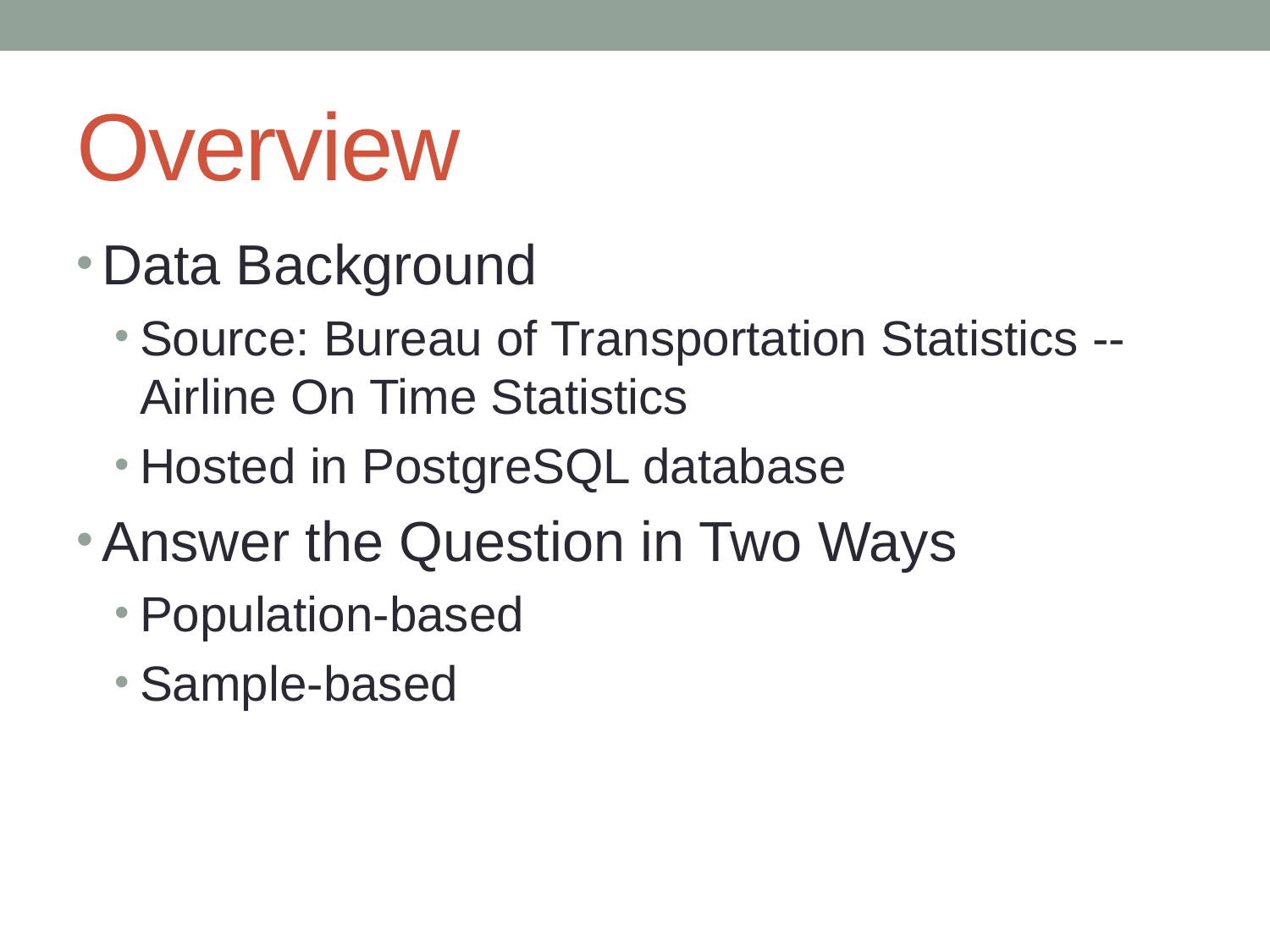

# Overview
Data Background
Source: Bureau of Transportation Statistics -- Airline On Time Statistics
Hosted in PostgreSQL database
Answer the Question in Two Ways
Population-based
Sample-based